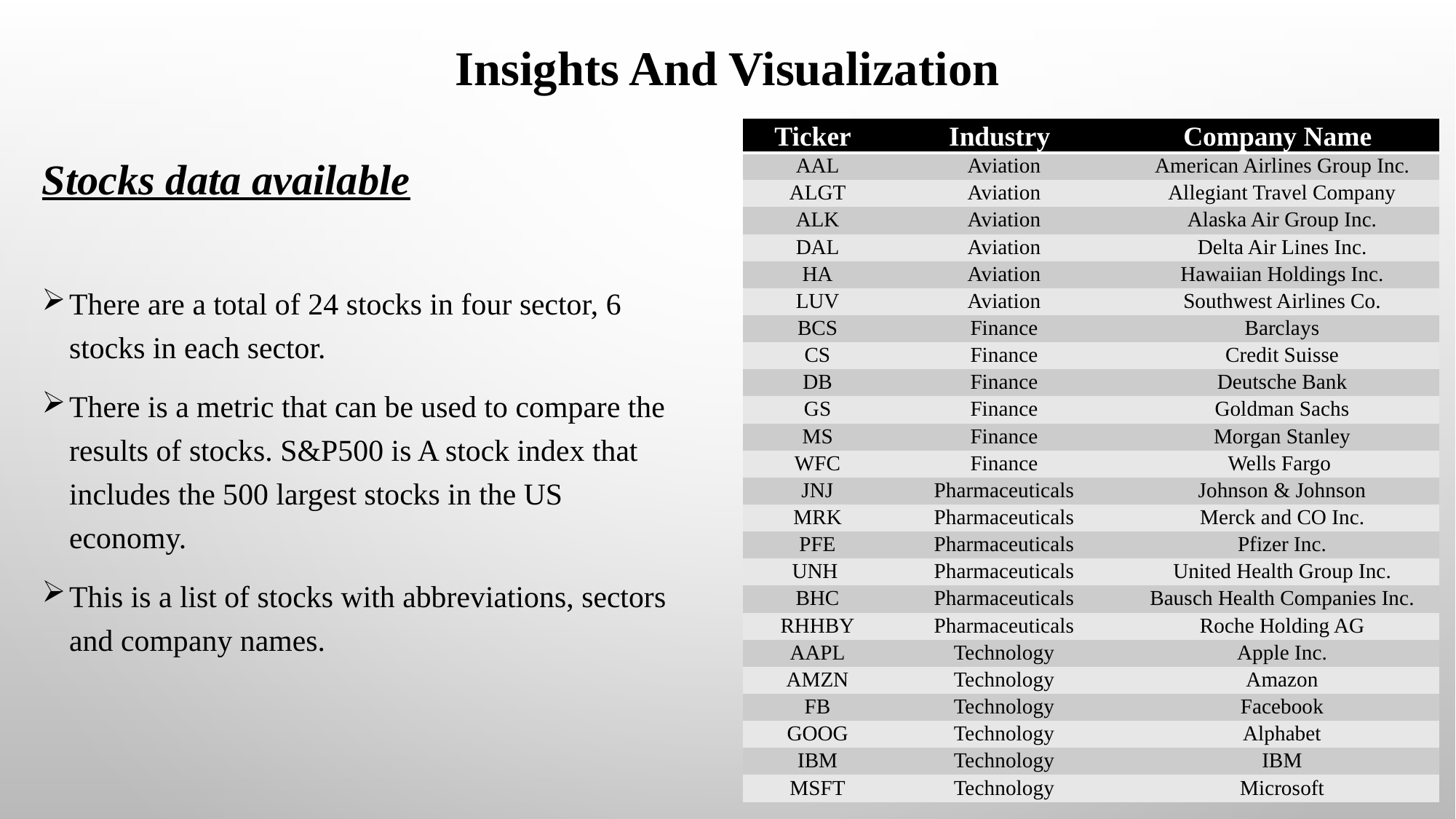

# Insights And Visualization
| Ticker | Industry | Company Name |
| --- | --- | --- |
| AAL | Aviation | American Airlines Group Inc. |
| ALGT | Aviation | Allegiant Travel Company |
| ALK | Aviation | Alaska Air Group Inc. |
| DAL | Aviation | Delta Air Lines Inc. |
| HA | Aviation | Hawaiian Holdings Inc. |
| LUV | Aviation | Southwest Airlines Co. |
| BCS | Finance | Barclays |
| CS | Finance | Credit Suisse |
| DB | Finance | Deutsche Bank |
| GS | Finance | Goldman Sachs |
| MS | Finance | Morgan Stanley |
| WFC | Finance | Wells Fargo |
| JNJ | Pharmaceuticals | Johnson & Johnson |
| MRK | Pharmaceuticals | Merck and CO Inc. |
| PFE | Pharmaceuticals | Pfizer Inc. |
| UNH | Pharmaceuticals | United Health Group Inc. |
| BHC | Pharmaceuticals | Bausch Health Companies Inc. |
| RHHBY | Pharmaceuticals | Roche Holding AG |
| AAPL | Technology | Apple Inc. |
| AMZN | Technology | Amazon |
| FB | Technology | Facebook |
| GOOG | Technology | Alphabet |
| IBM | Technology | IBM |
| MSFT | Technology | Microsoft |
Stocks data available

There are a total of 24 stocks in four sector, 6 stocks in each sector.
There is a metric that can be used to compare the results of stocks. S&P500 is A stock index that includes the 500 largest stocks in the US economy.
This is a list of stocks with abbreviations, sectors and company names.